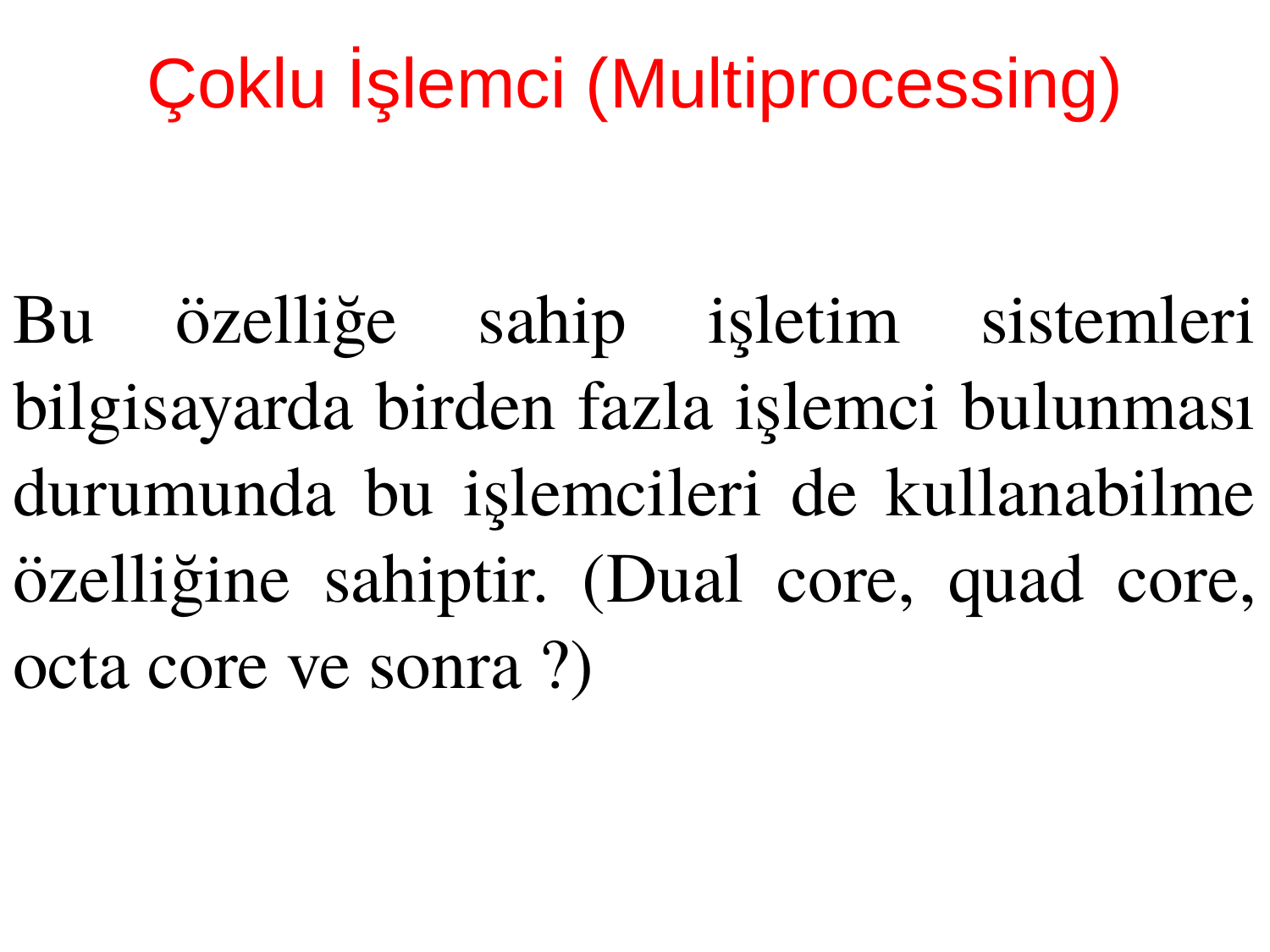

# Çoklu İşlemci (Multiprocessing)‏
Bu özelliğe sahip işletim sistemleri bilgisayarda birden fazla işlemci bulunması durumunda bu işlemcileri de kullanabilme özelliğine sahiptir. (Dual core, quad core, octa core ve sonra ?)